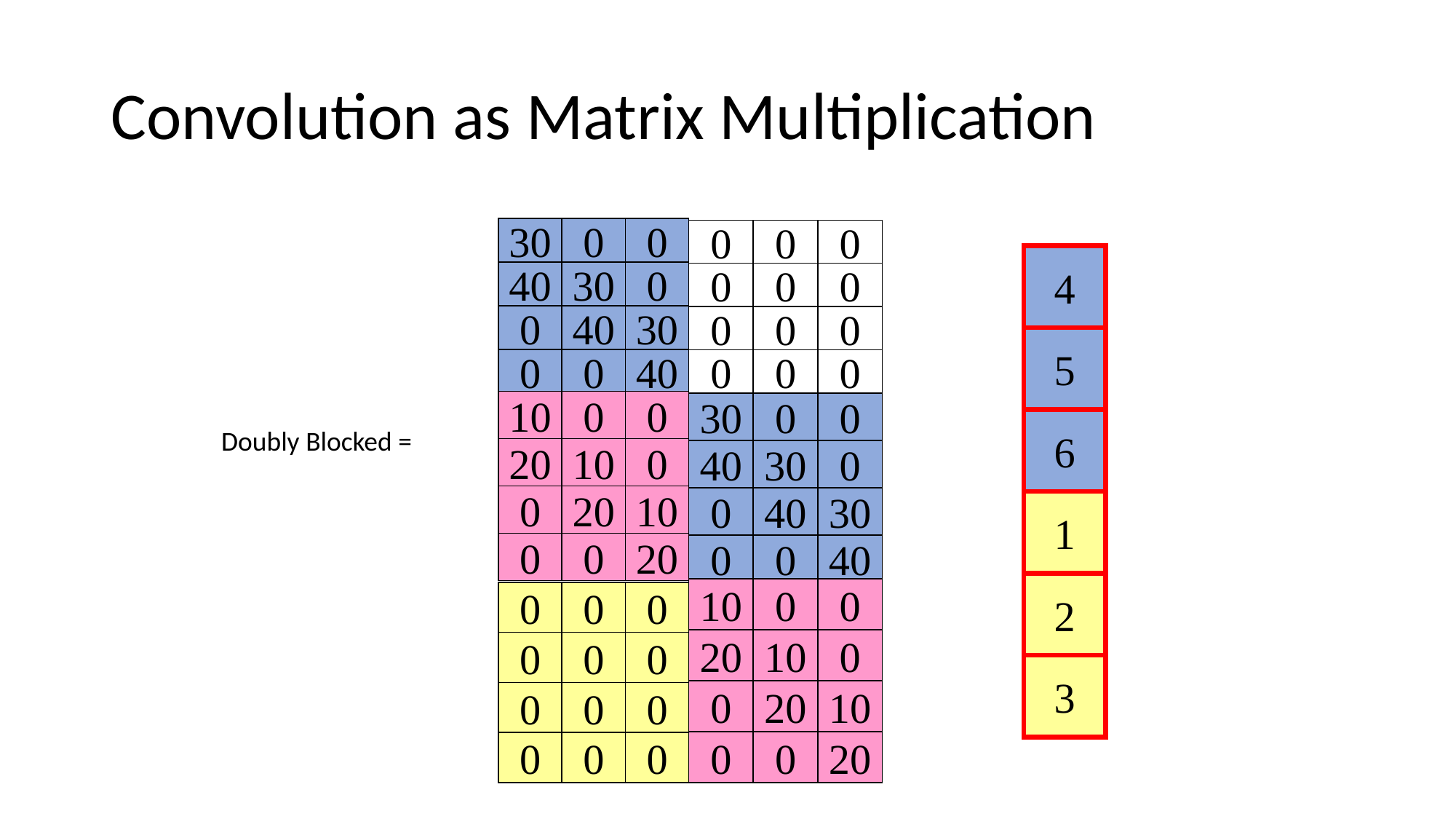

# Convolution as Matrix Multiplication

30
0
0
40
30
0
0
40
30
0
0
40
0
0
0
0
0
0
0
0
0
0
0
0
4
5
10
0
0
20
10
0
0
20
10
0
0
20
30
0
0
40
30
0
0
40
30
0
0
40
6
Doubly Blocked =
1
2
10
0
0
20
10
0
0
20
10
0
0
20
0
0
0
0
0
0
0
0
0
0
0
0
3